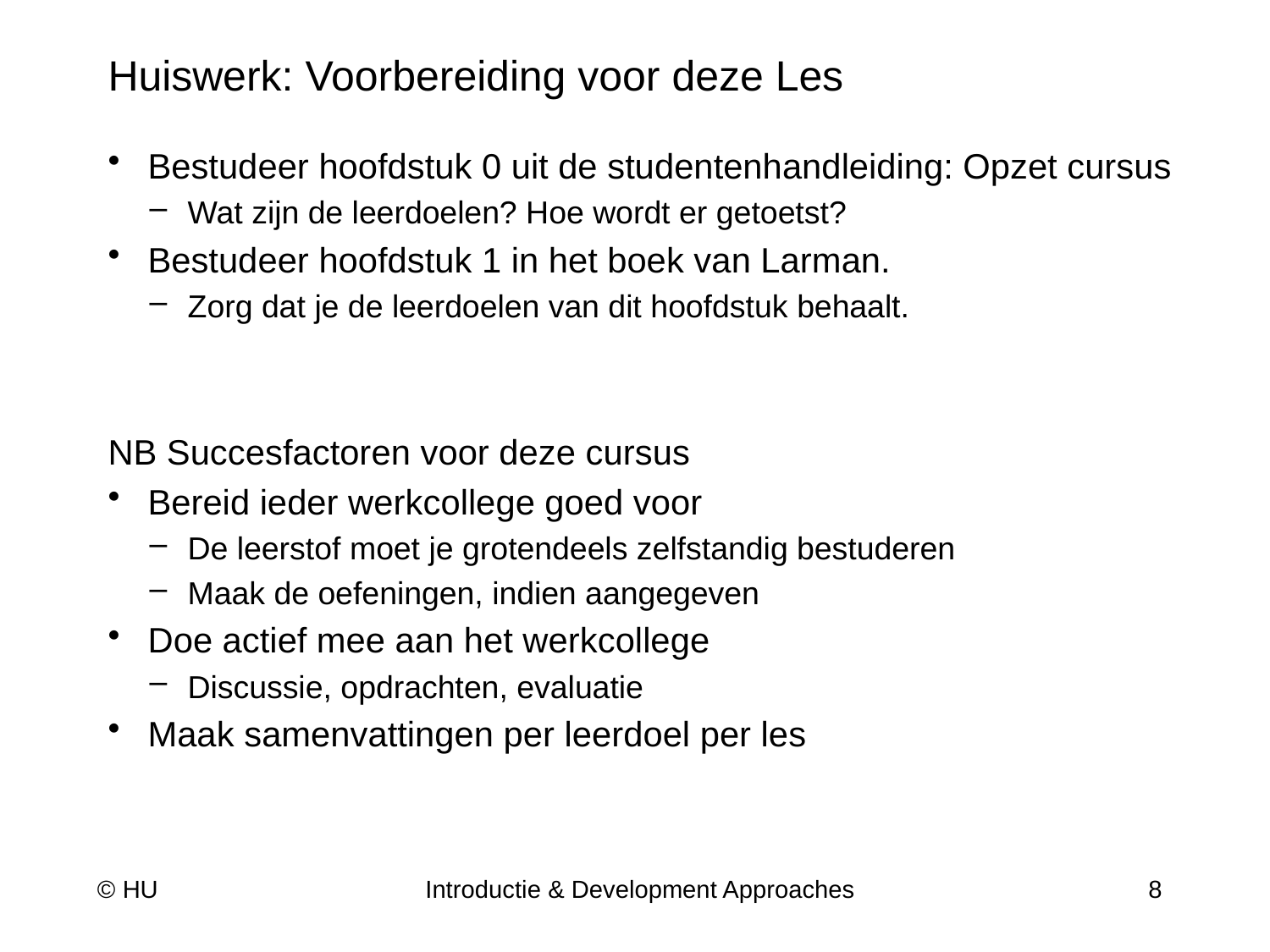

# Huiswerk: Voorbereiding voor deze Les
Bestudeer hoofdstuk 0 uit de studentenhandleiding: Opzet cursus
Wat zijn de leerdoelen? Hoe wordt er getoetst?
Bestudeer hoofdstuk 1 in het boek van Larman.
Zorg dat je de leerdoelen van dit hoofdstuk behaalt.

NB Succesfactoren voor deze cursus
Bereid ieder werkcollege goed voor
De leerstof moet je grotendeels zelfstandig bestuderen
Maak de oefeningen, indien aangegeven
Doe actief mee aan het werkcollege
Discussie, opdrachten, evaluatie
Maak samenvattingen per leerdoel per les

© HU
Introductie & Development Approaches
8